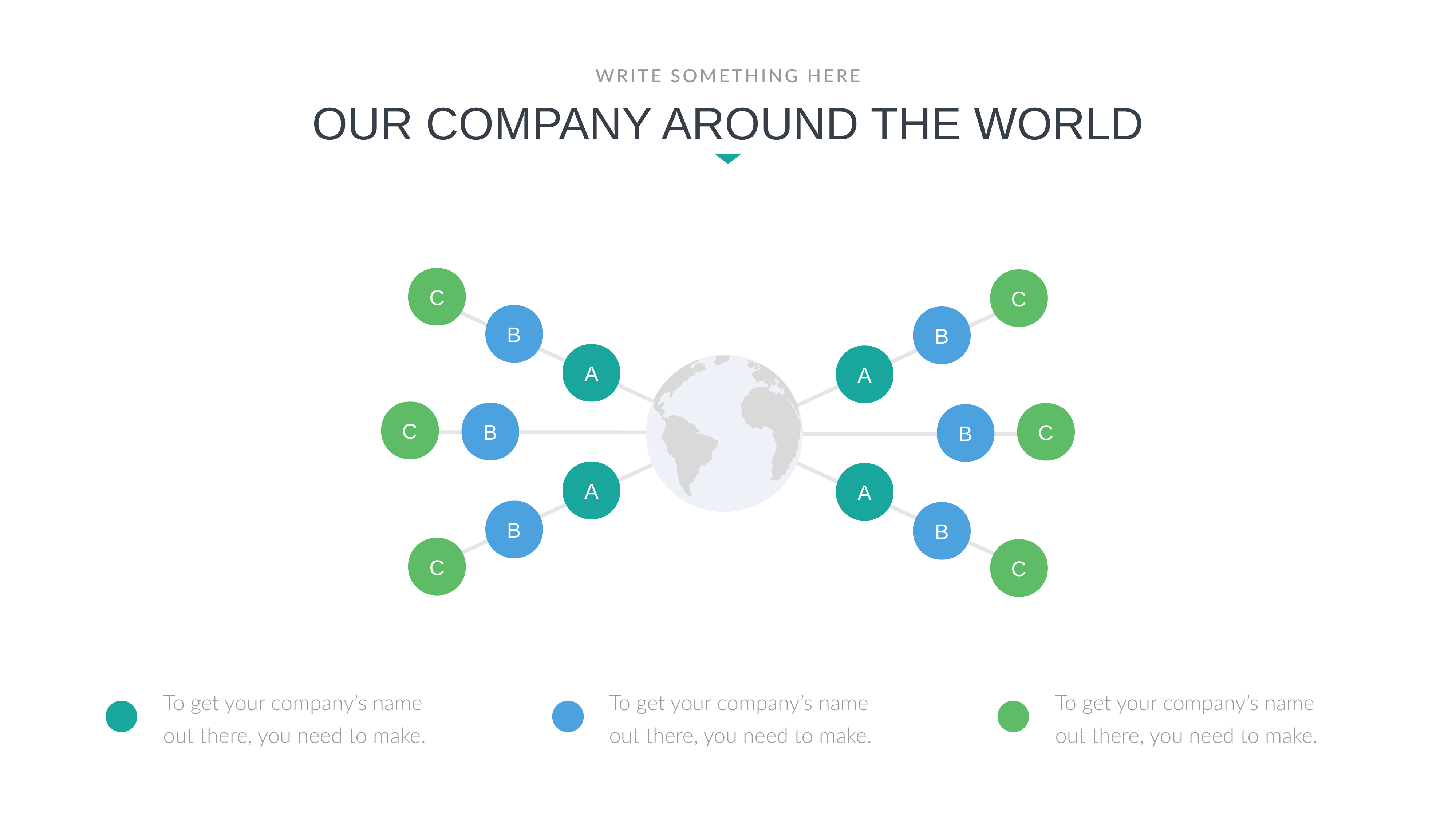

WRITE SOMETHING HERE
OUR COMPANY AROUND THE WORLD

C
C

B
B
A
A

C
B
C
B

A
A
B
B
C
C
To get your company’s name out there, you need to make.
To get your company’s name out there, you need to make.
To get your company’s name out there, you need to make.